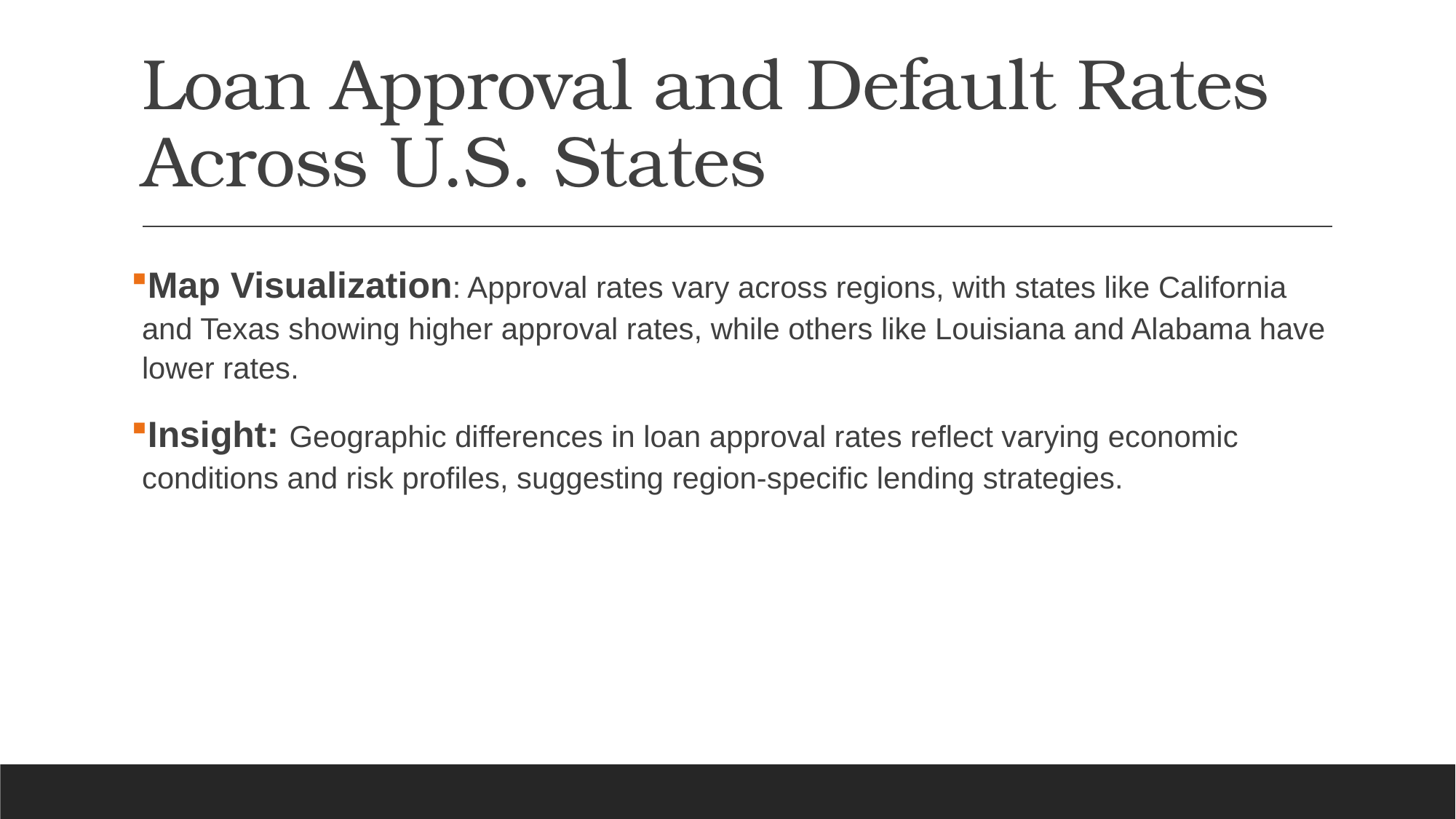

# Loan Approval and Default Rates Across U.S. States
Map Visualization: Approval rates vary across regions, with states like California and Texas showing higher approval rates, while others like Louisiana and Alabama have lower rates.
Insight: Geographic differences in loan approval rates reflect varying economic conditions and risk profiles, suggesting region-specific lending strategies.